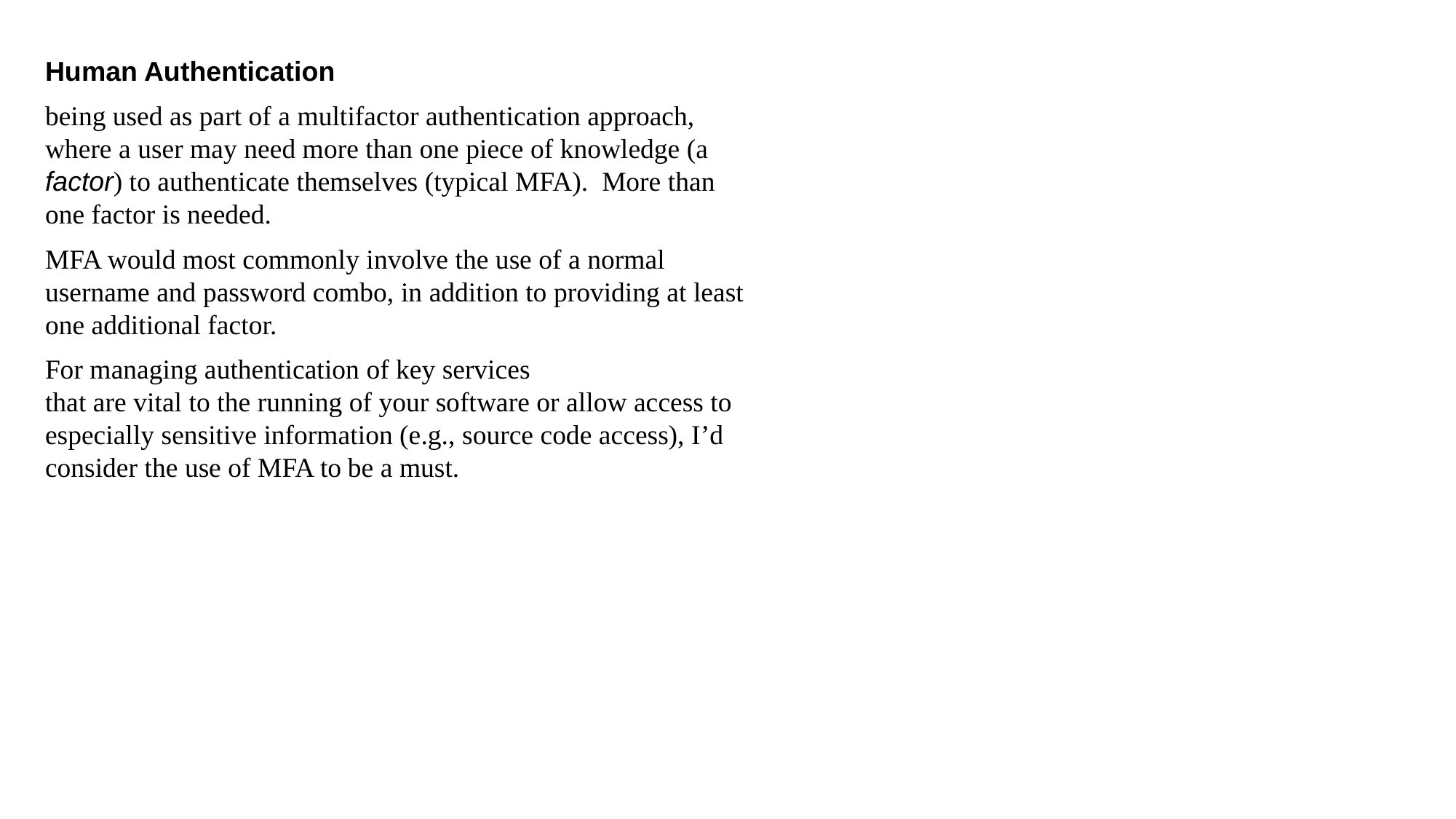

Human Authentication
being used as part of a multifactor authentication approach, where a user may need more than one piece of knowledge (a factor) to authenticate themselves (typical MFA).  More than one factor is needed.
MFA would most commonly involve the use of a normal
username and password combo, in addition to providing at least one additional factor.
For managing authentication of key services
that are vital to the running of your software or allow access to especially sensitive information (e.g., source code access), I’d consider the use of MFA to be a must.